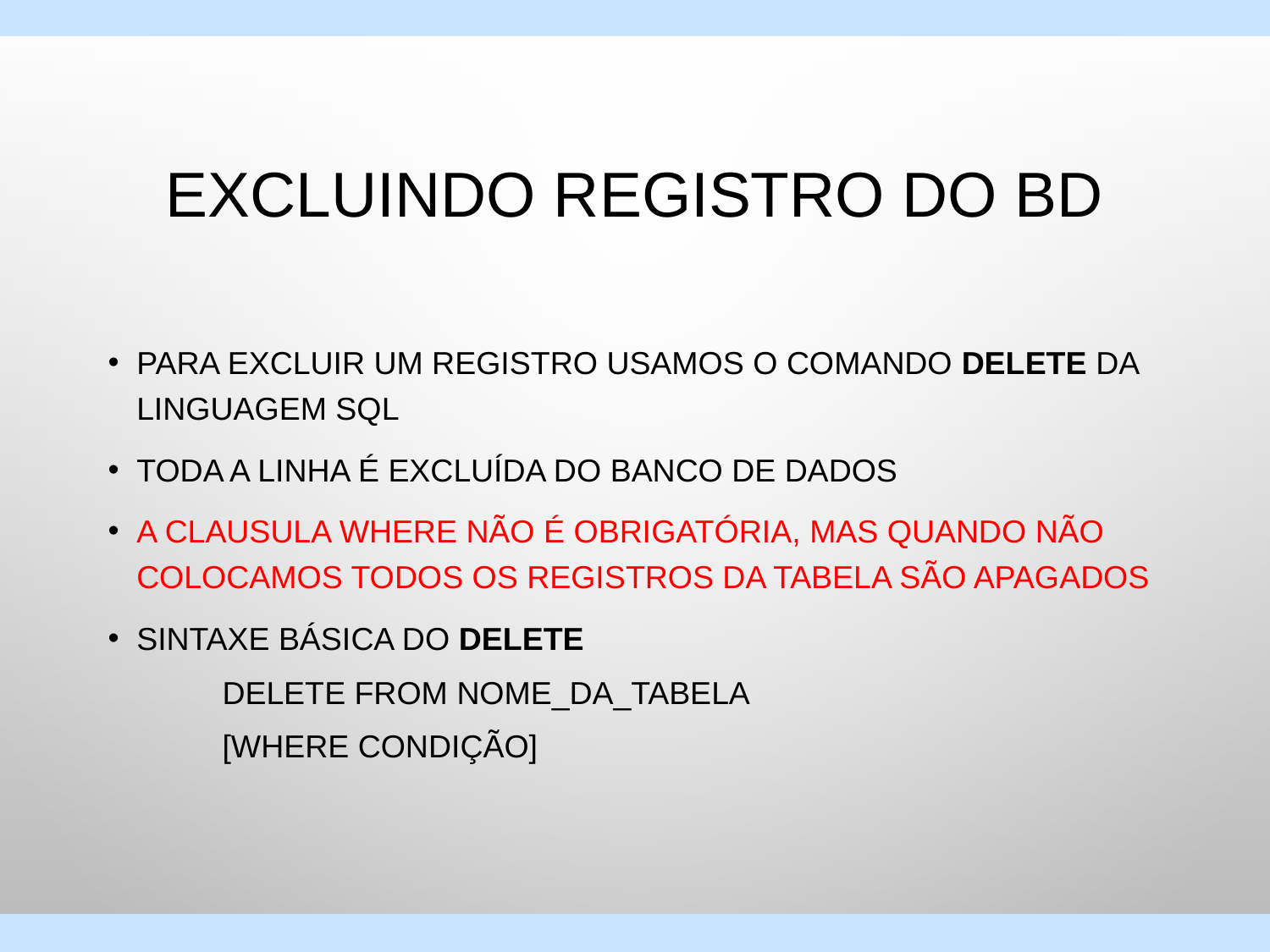

# Excluindo registro do BD
Para excluir um registro usamos o comando Delete da linguagem SQL
Toda a linha é excluída do banco de dados
A clausula where não é obrigatória, mas quando não colocamos todos os registros da tabela são apagados
Sintaxe básica do Delete
DELETE FROM nome_da_tabela
[WHERE condição]